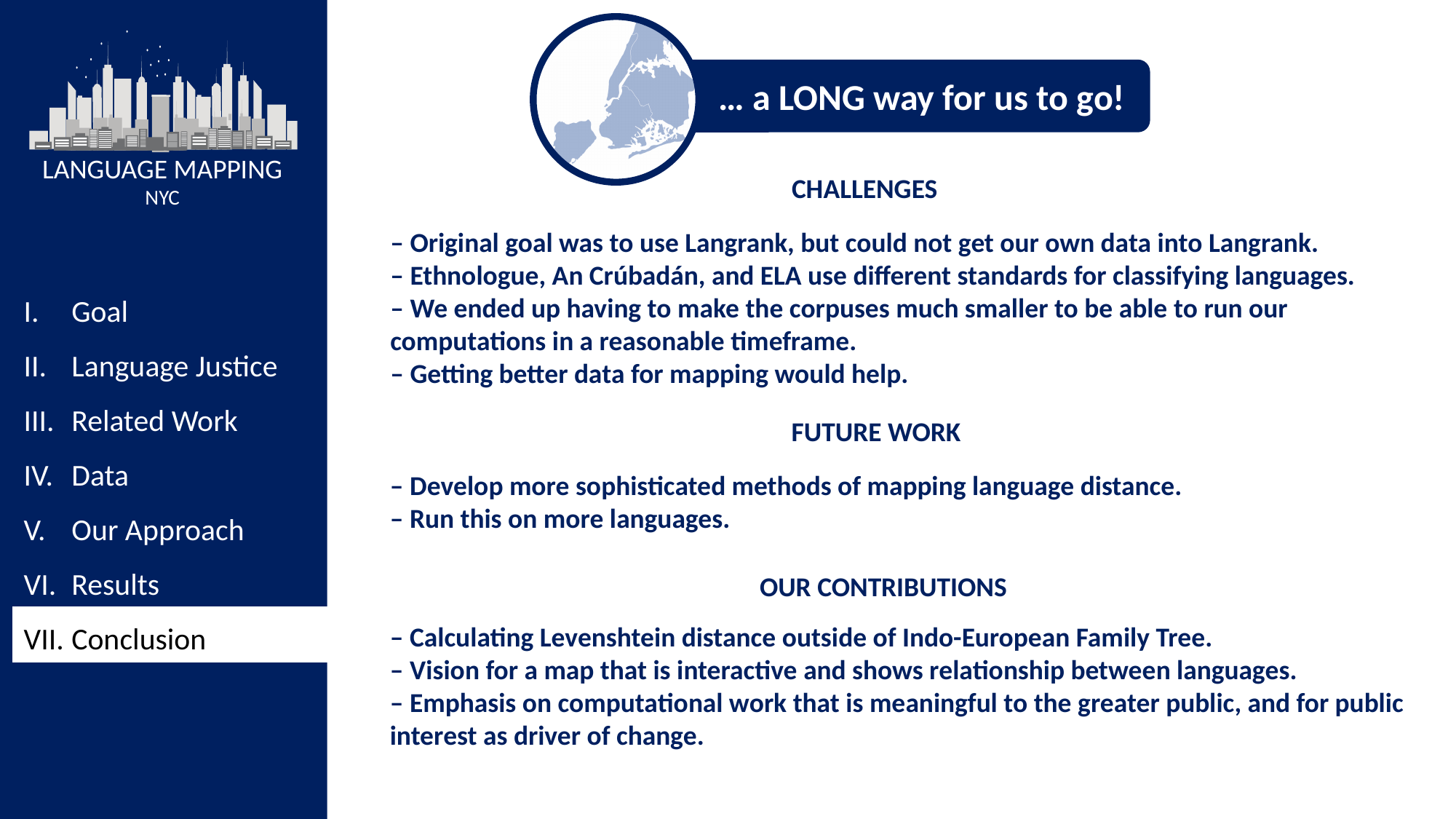

… a LONG way for us to go!
LANGUAGE MAPPING
NYC
CHALLENGES
– Original goal was to use Langrank, but could not get our own data into Langrank.
– Ethnologue, An Crúbadán, and ELA use different standards for classifying languages.
– We ended up having to make the corpuses much smaller to be able to run our computations in a reasonable timeframe.
– Getting better data for mapping would help.

Goal
Language Justice
Related Work
Data
Our Approach
Results
Conclusion
FUTURE WORK
– Develop more sophisticated methods of mapping language distance.
– Run this on more languages.

OUR CONTRIBUTIONS

– Calculating Levenshtein distance outside of Indo-European Family Tree.
– Vision for a map that is interactive and shows relationship between languages.
– Emphasis on computational work that is meaningful to the greater public, and for public interest as driver of change.